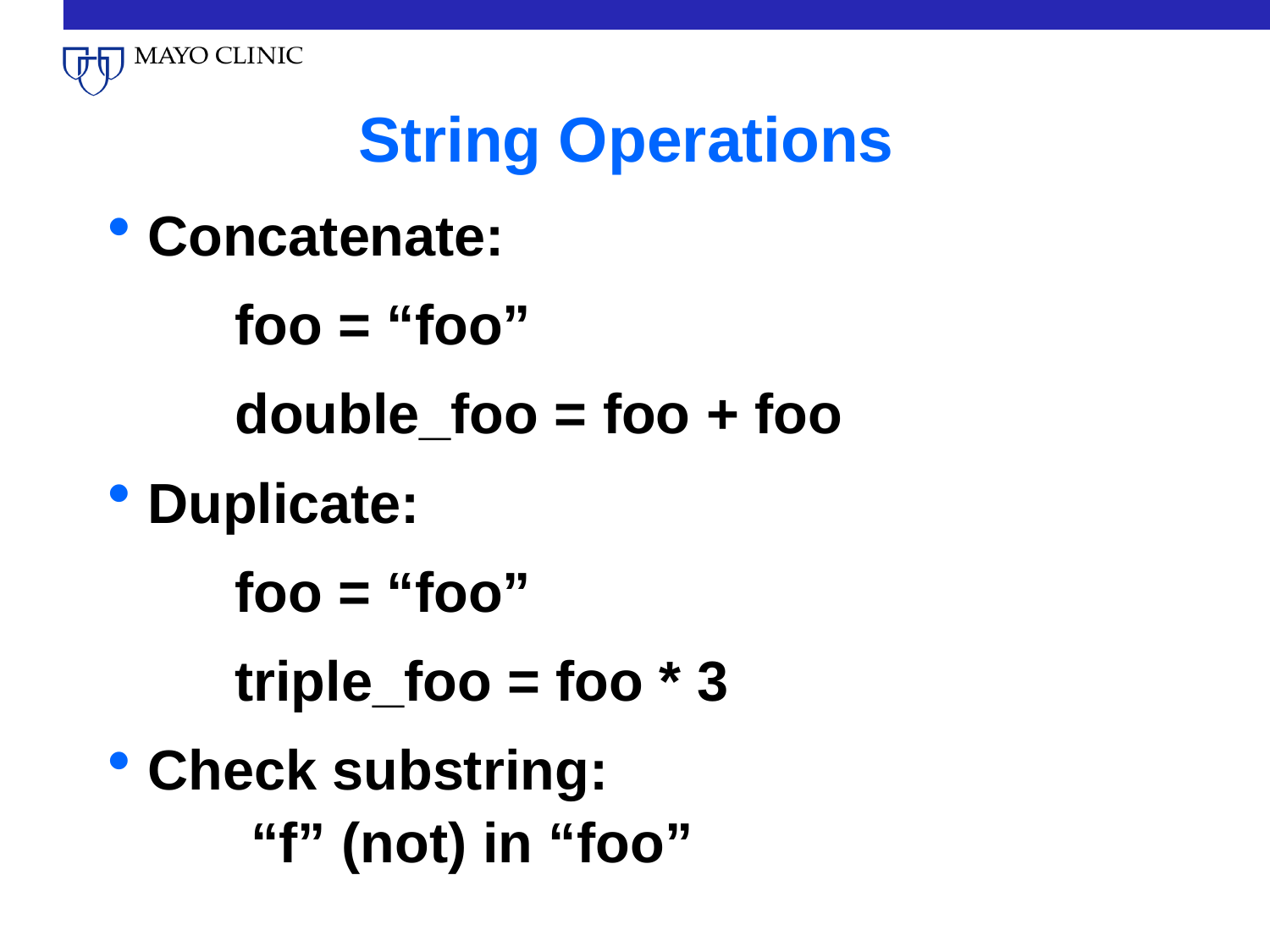

# String Operations
Concatenate:
	foo = “foo”
	double_foo = foo + foo
Duplicate:
	foo = “foo”
	triple_foo = foo * 3
Check substring:
“f” (not) in “foo”